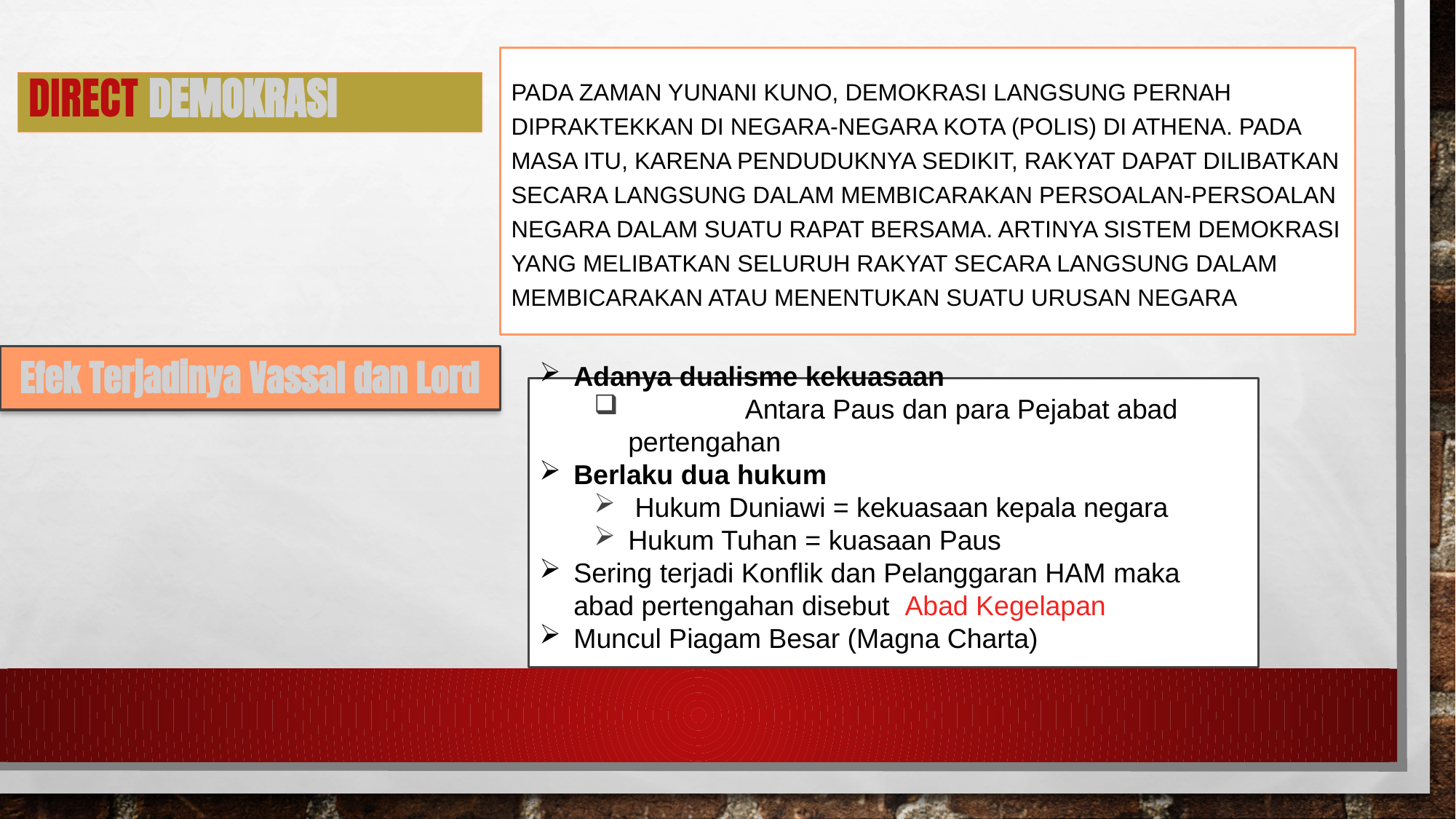

Pada zaman Yunani kuno, demokrasi langsung pernah dipraktekkan di negara-negara kota (polis) di Athena. Pada masa itu, karena penduduknya sedikit, rakyat dapat dilibatkan secara langsung dalam membicarakan persoalan-persoalan negara dalam suatu rapat bersama. Artinya sistem demokrasi yang melibatkan seluruh rakyat secara langsung dalam membicarakan atau menentukan suatu urusan negara
# Direct Demokrasi
Efek Terjadinya Vassal dan Lord
Adanya dualisme kekuasaan
 	 Antara Paus dan para Pejabat abad pertengahan
Berlaku dua hukum
Hukum Duniawi = kekuasaan kepala negara
Hukum Tuhan = kuasaan Paus
Sering terjadi Konflik dan Pelanggaran HAM maka abad pertengahan disebut  Abad Kegelapan
Muncul Piagam Besar (Magna Charta)